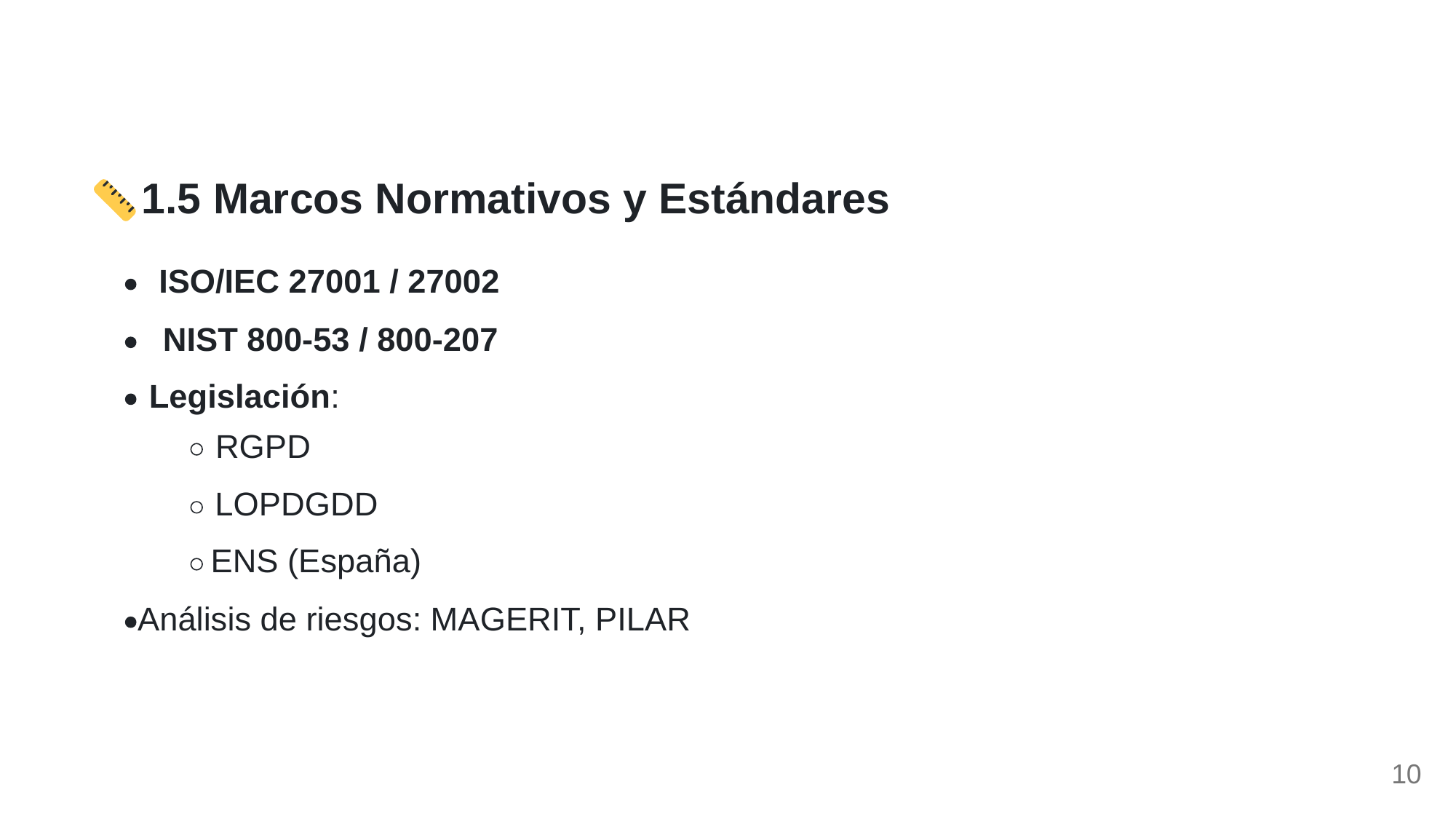

1.5 Marcos Normativos y Estándares

ISO/IEC 27001 / 27002

NIST 800-53 / 800-207

Legislación:

RGPD

LOPDGDD

ENS (España)

Análisis de riesgos: MAGERIT, PILAR

10